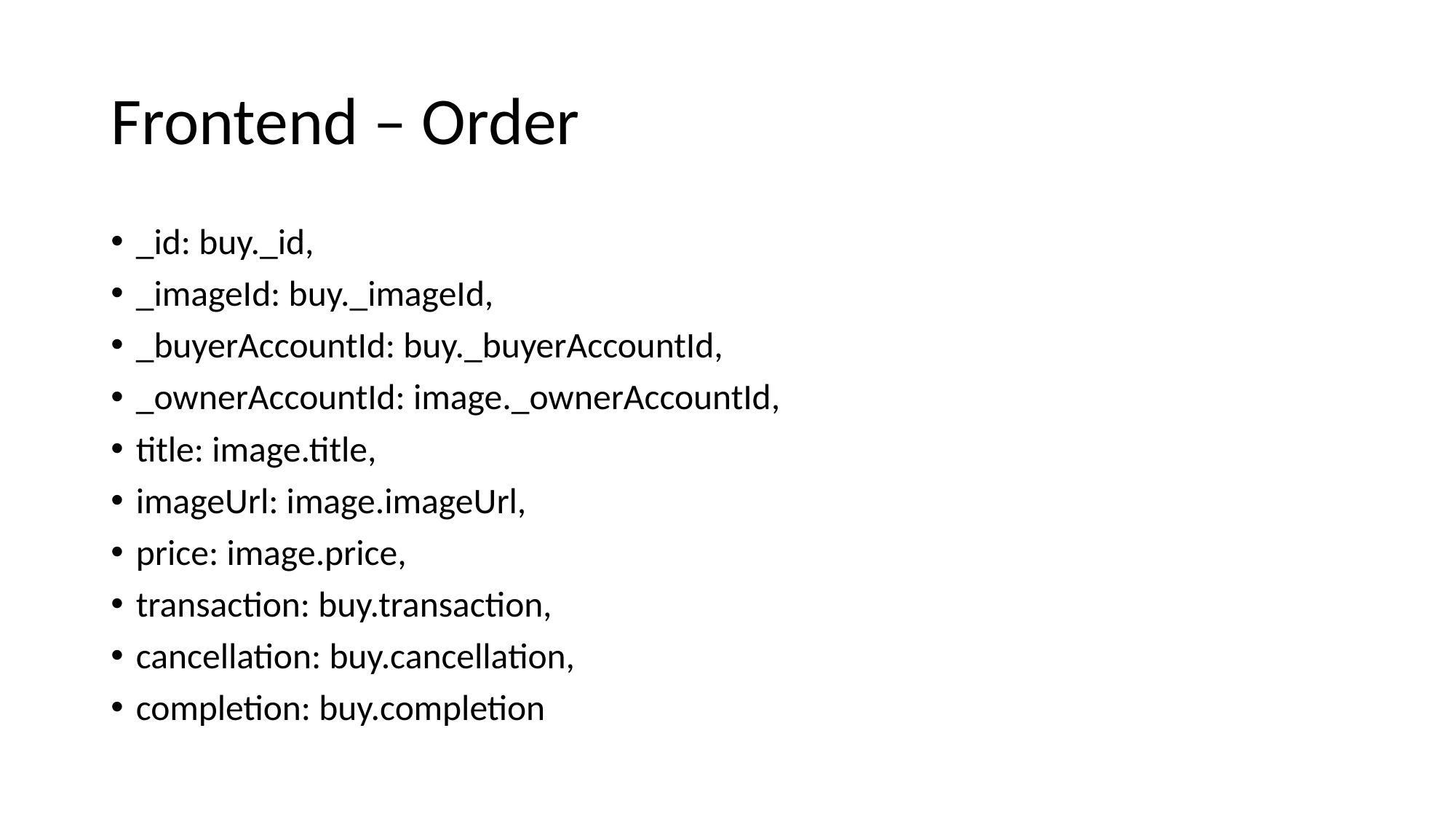

# Frontend – Order
_id: buy._id,
_imageId: buy._imageId,
_buyerAccountId: buy._buyerAccountId,
_ownerAccountId: image._ownerAccountId,
title: image.title,
imageUrl: image.imageUrl,
price: image.price,
transaction: buy.transaction,
cancellation: buy.cancellation,
completion: buy.completion